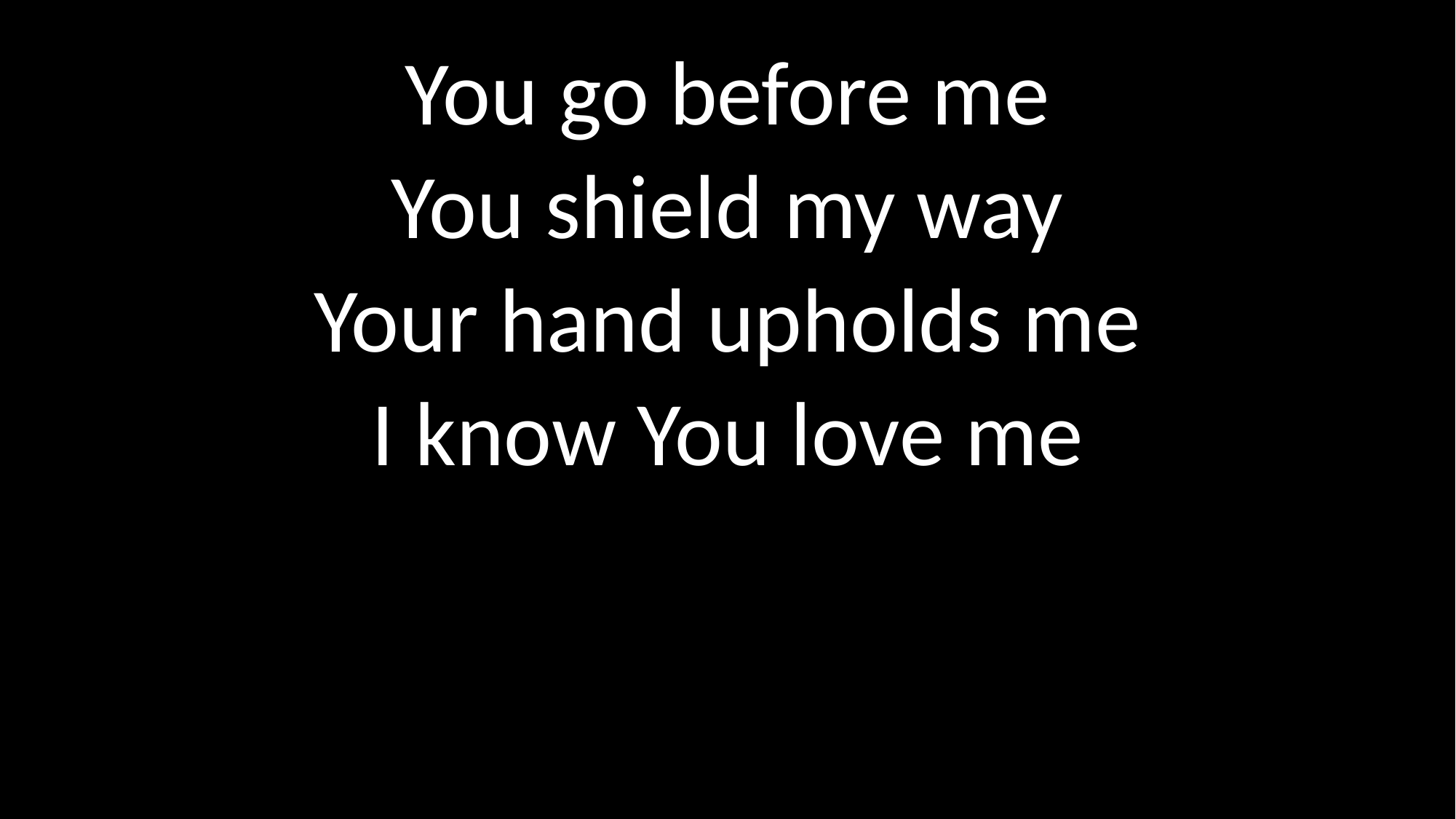

You go before me
You shield my way
Your hand upholds me
I know You love me